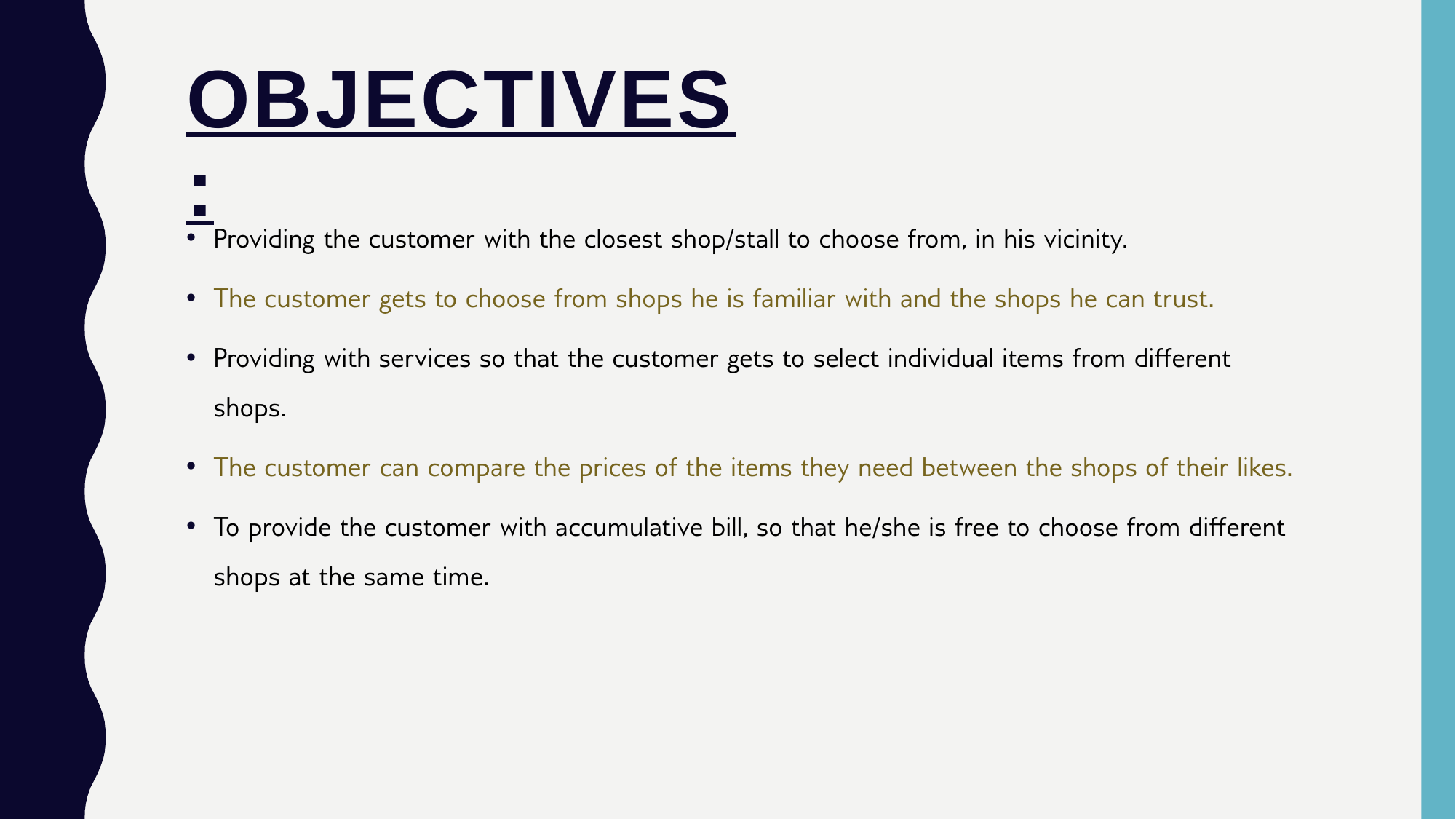

# OBJECTIVES:
Providing the customer with the closest shop/stall to choose from, in his vicinity.
The customer gets to choose from shops he is familiar with and the shops he can trust.
Providing with services so that the customer gets to select individual items from different shops.
The customer can compare the prices of the items they need between the shops of their likes.
To provide the customer with accumulative bill, so that he/she is free to choose from different shops at the same time.